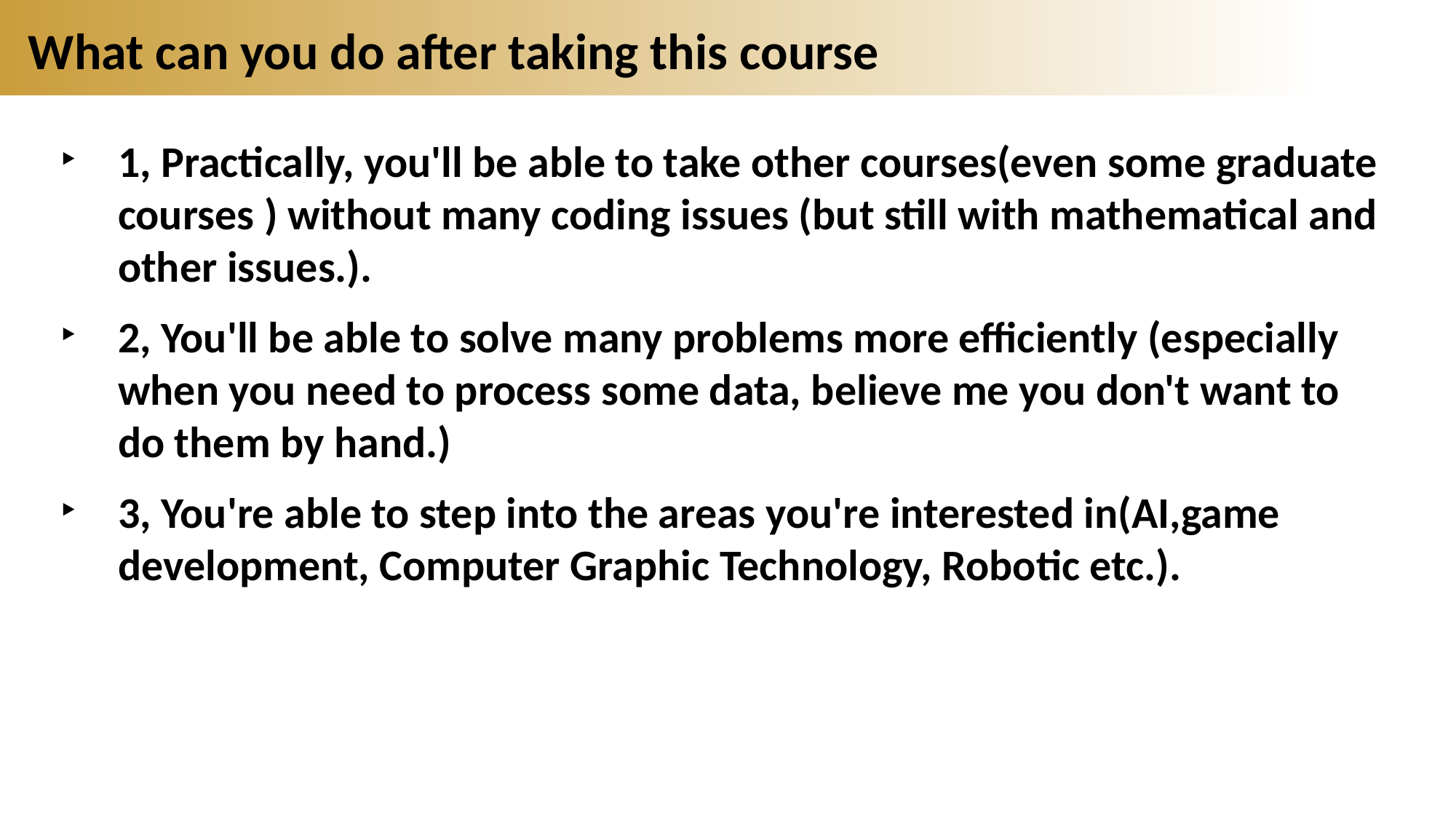

# What can you do after taking this course
1, Practically, you'll be able to take other courses(even some graduate courses ) without many coding issues (but still with mathematical and other issues.).
2, You'll be able to solve many problems more efficiently (especially when you need to process some data, believe me you don't want to do them by hand.)
3, You're able to step into the areas you're interested in(AI,game development, Computer Graphic Technology, Robotic etc.).

18